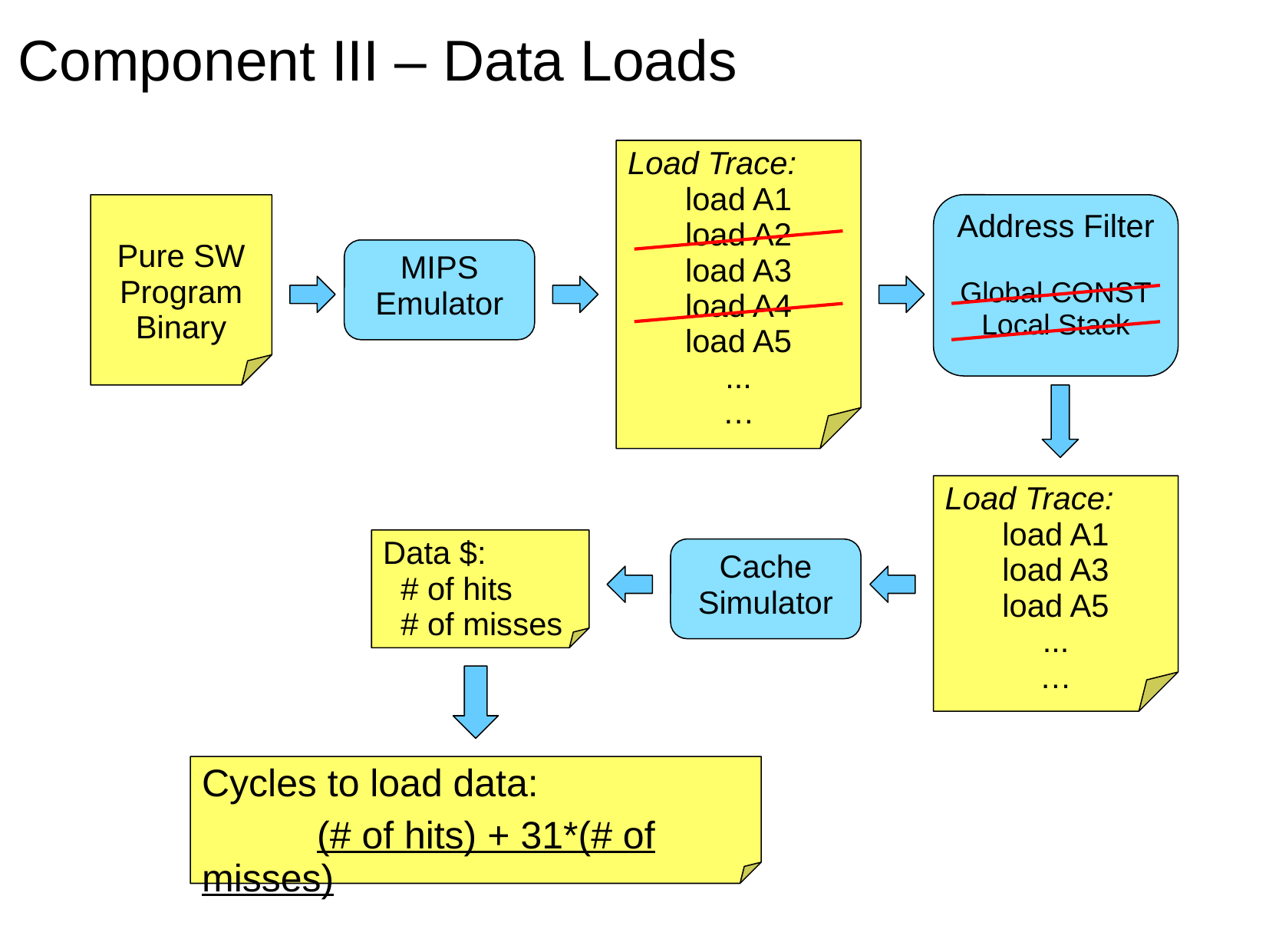

Component III – Data Loads
Load Trace:
load A1
load A2
load A3
load A4
load A5
...
…

Pure SW Program Binary
Address Filter

Global CONST
Local Stack
MIPS Emulator

Load Trace:
load A1
load A3
load A5
...
…
Data $:
  # of hits
  # of misses
Cache Simulator

Cycles to load data:
	(# of hits) + 31*(# of misses)